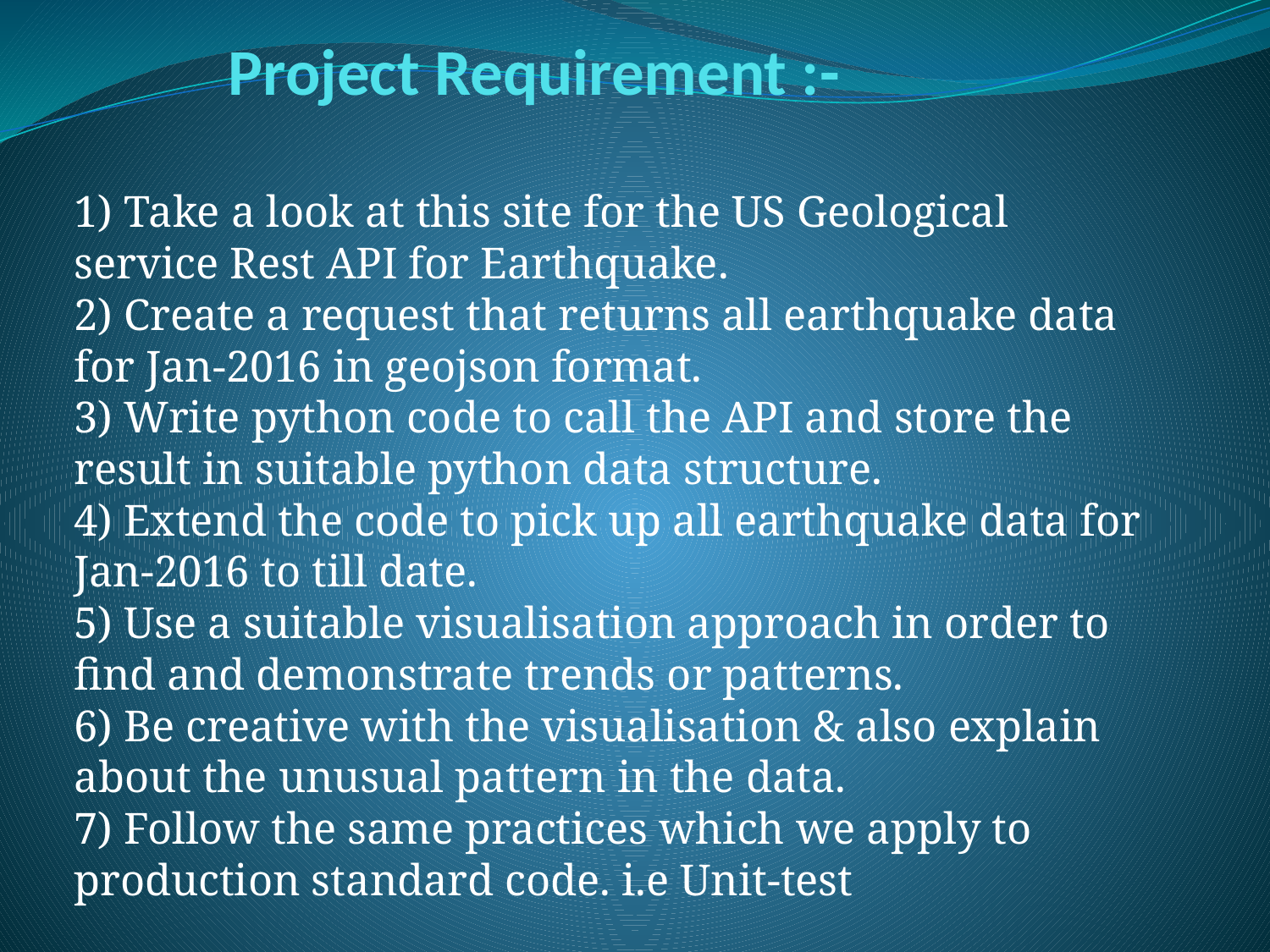

# Project Requirement :-
1) Take a look at this site for the US Geological service Rest API for Earthquake.
2) Create a request that returns all earthquake data for Jan-2016 in geojson format.
3) Write python code to call the API and store the result in suitable python data structure.
4) Extend the code to pick up all earthquake data for Jan-2016 to till date.
5) Use a suitable visualisation approach in order to find and demonstrate trends or patterns.
6) Be creative with the visualisation & also explain about the unusual pattern in the data.
7) Follow the same practices which we apply to production standard code. i.e Unit-test